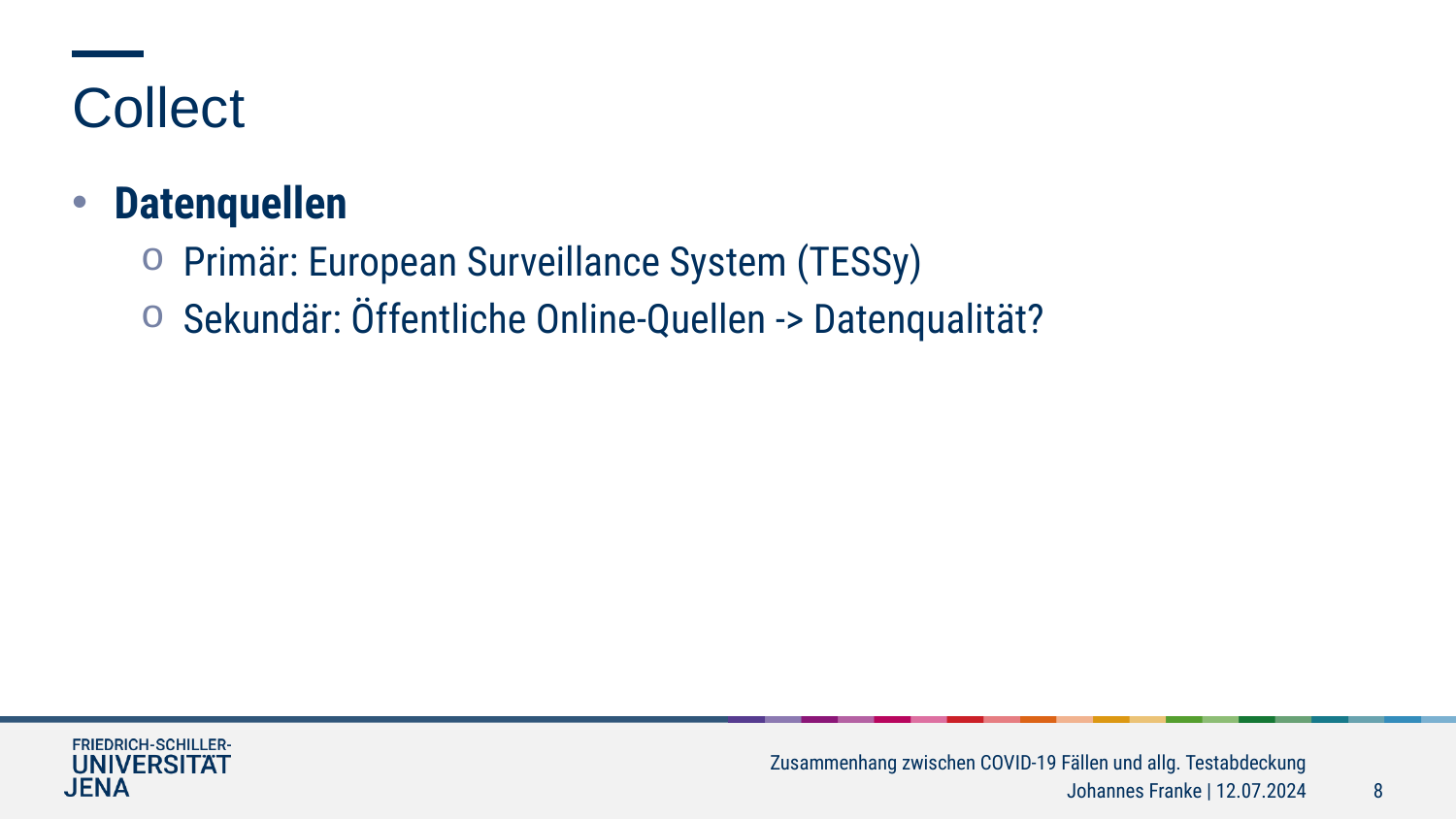

Collect
Datenquellen
Primär: European Surveillance System (TESSy)
Sekundär: Öffentliche Online-Quellen -> Datenqualität?
Zusammenhang zwischen COVID-19 Fällen und allg. Testabdeckung

Johannes Franke | 12.07.2024